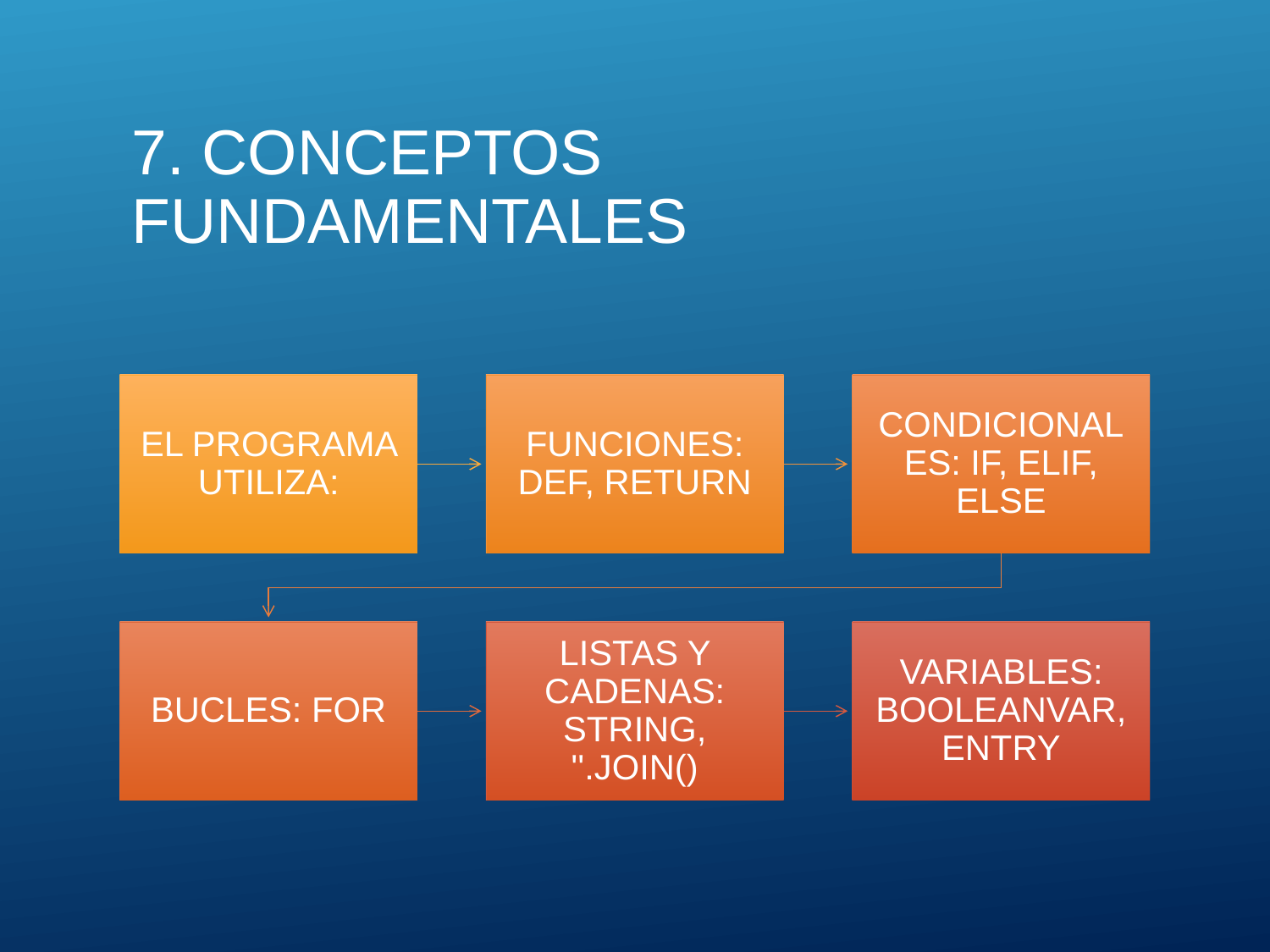

# 7. Conceptos Fundamentales

El programa utiliza:

Funciones: def, return

Condicionales: if, elif, else

Bucles: for

Listas y cadenas: string, ''.join()
Variables: BooleanVar, Entry